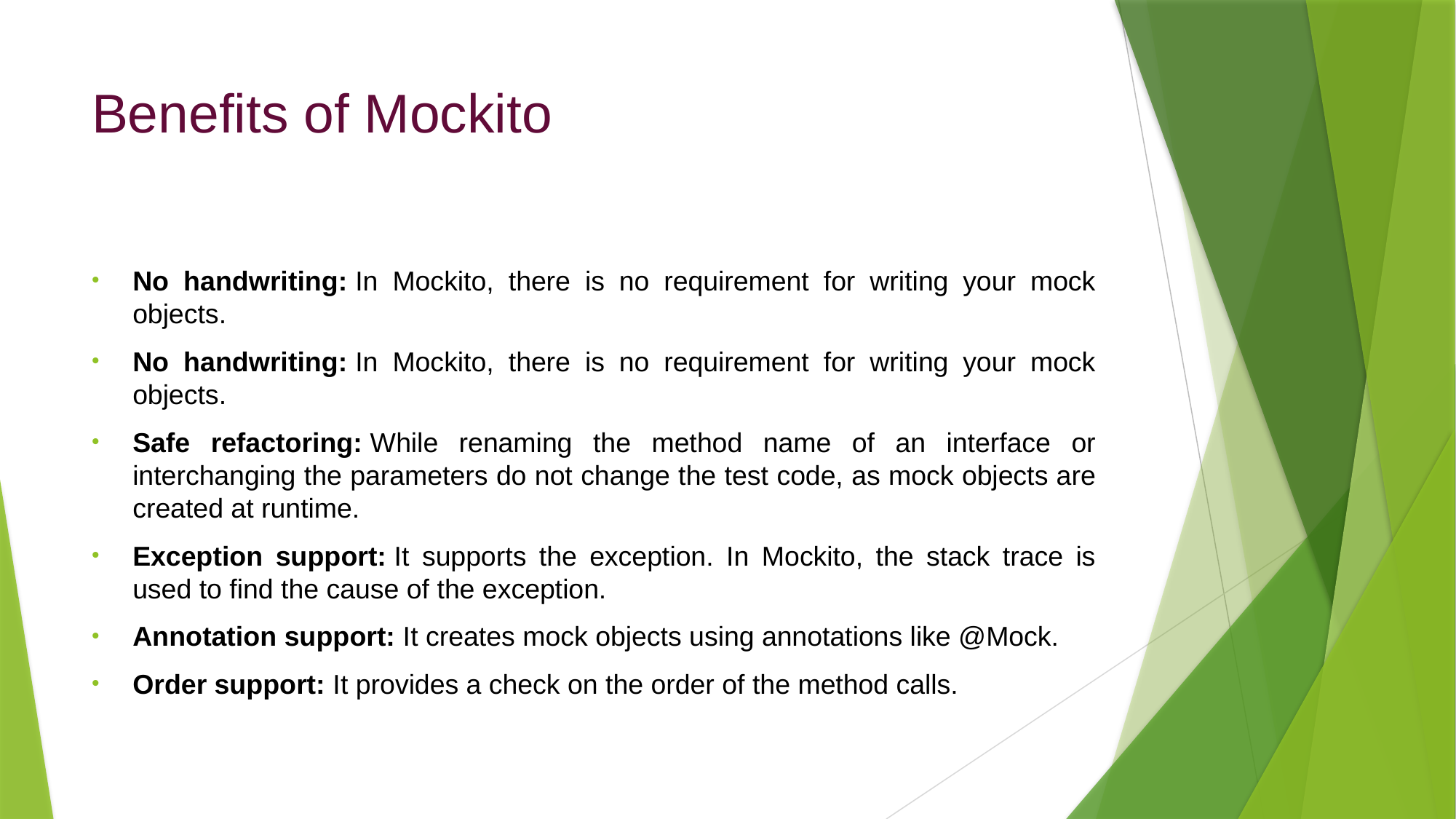

# Benefits of Mockito
No handwriting: In Mockito, there is no requirement for writing your mock objects.
No handwriting: In Mockito, there is no requirement for writing your mock objects.
Safe refactoring: While renaming the method name of an interface or interchanging the parameters do not change the test code, as mock objects are created at runtime.
Exception support: It supports the exception. In Mockito, the stack trace is used to find the cause of the exception.
Annotation support: It creates mock objects using annotations like @Mock.
Order support: It provides a check on the order of the method calls.